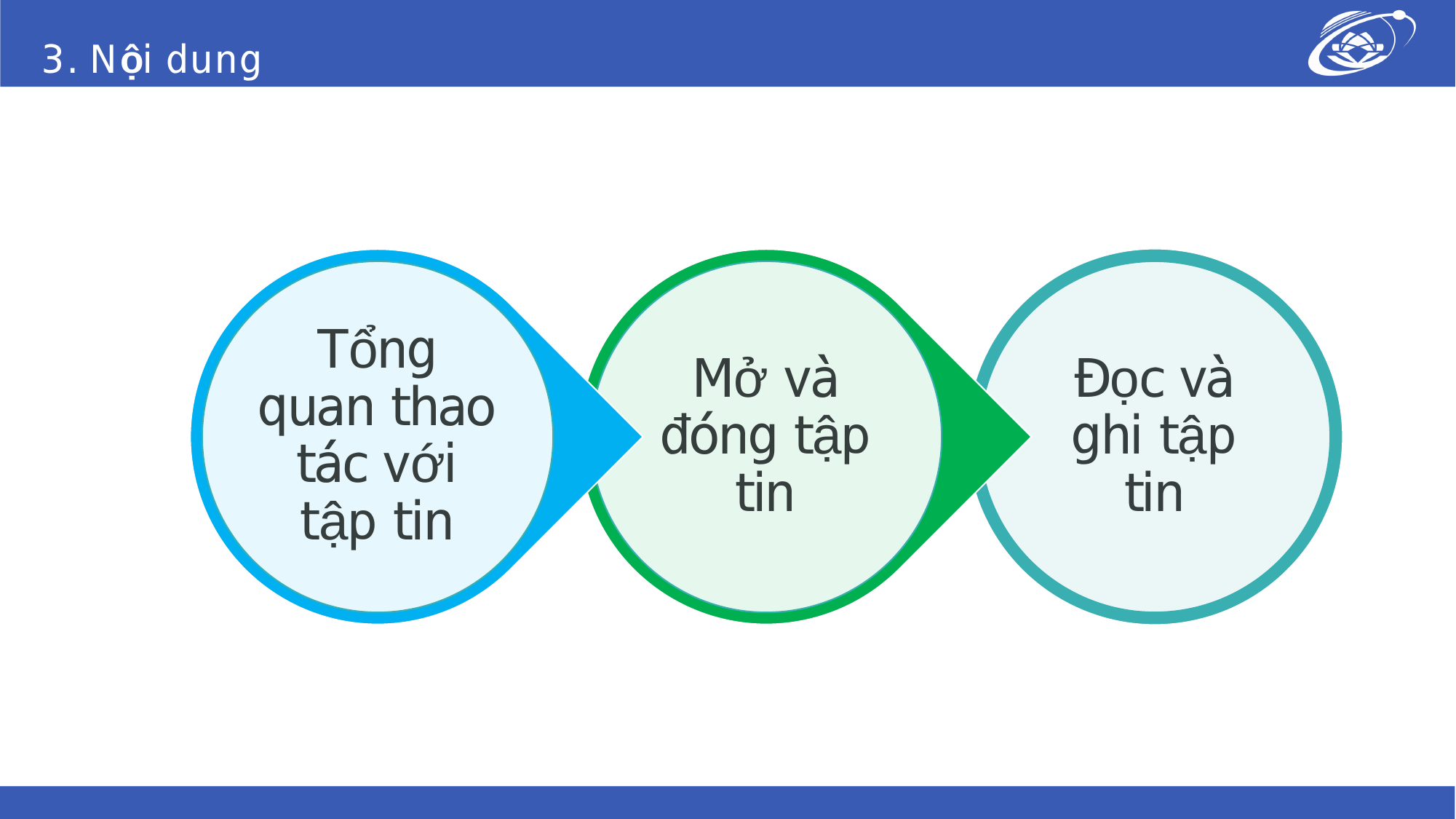

# 3. Nội dung
Đọc và ghi tập tin
Mở và đóng tập tin
Tổng quan thao tác với tập tin